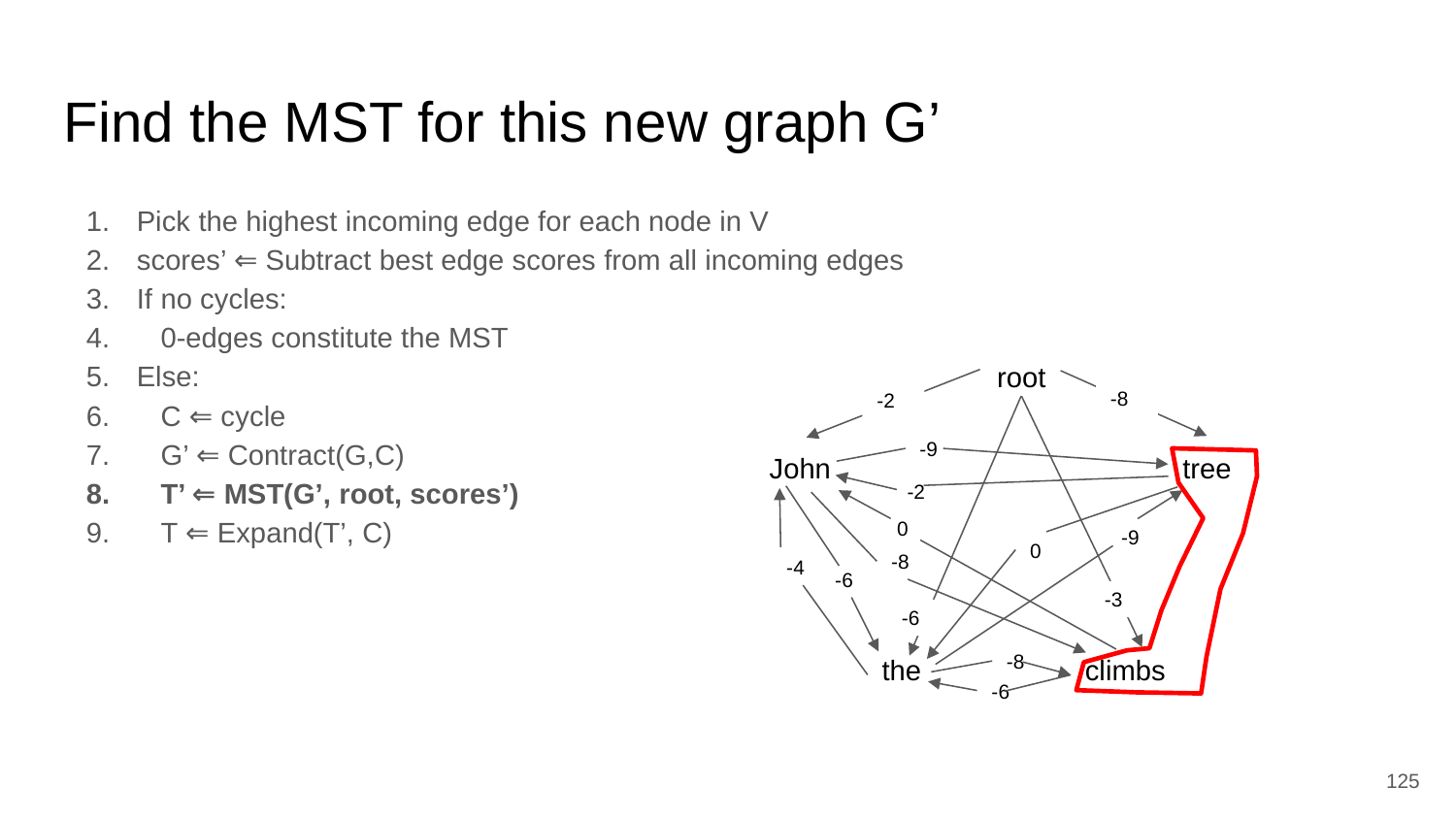

Find the MST for this new graph G’
Pick the highest incoming edge for each node in V
scores’ ⇐ Subtract best edge scores from all incoming edges
If no cycles:
   0-edges constitute the MST
Else:
   C ⇐ cycle
   G’ ⇐ Contract(G,C)
   T’ ⇐ MST(G’, root, scores’)
   T ⇐ Expand(T’, C)

root

-8
-2

-9
John
tree

-2
0
-9
0

-8
-4
-6
-3
-6
the
climbs

-8
-6
125